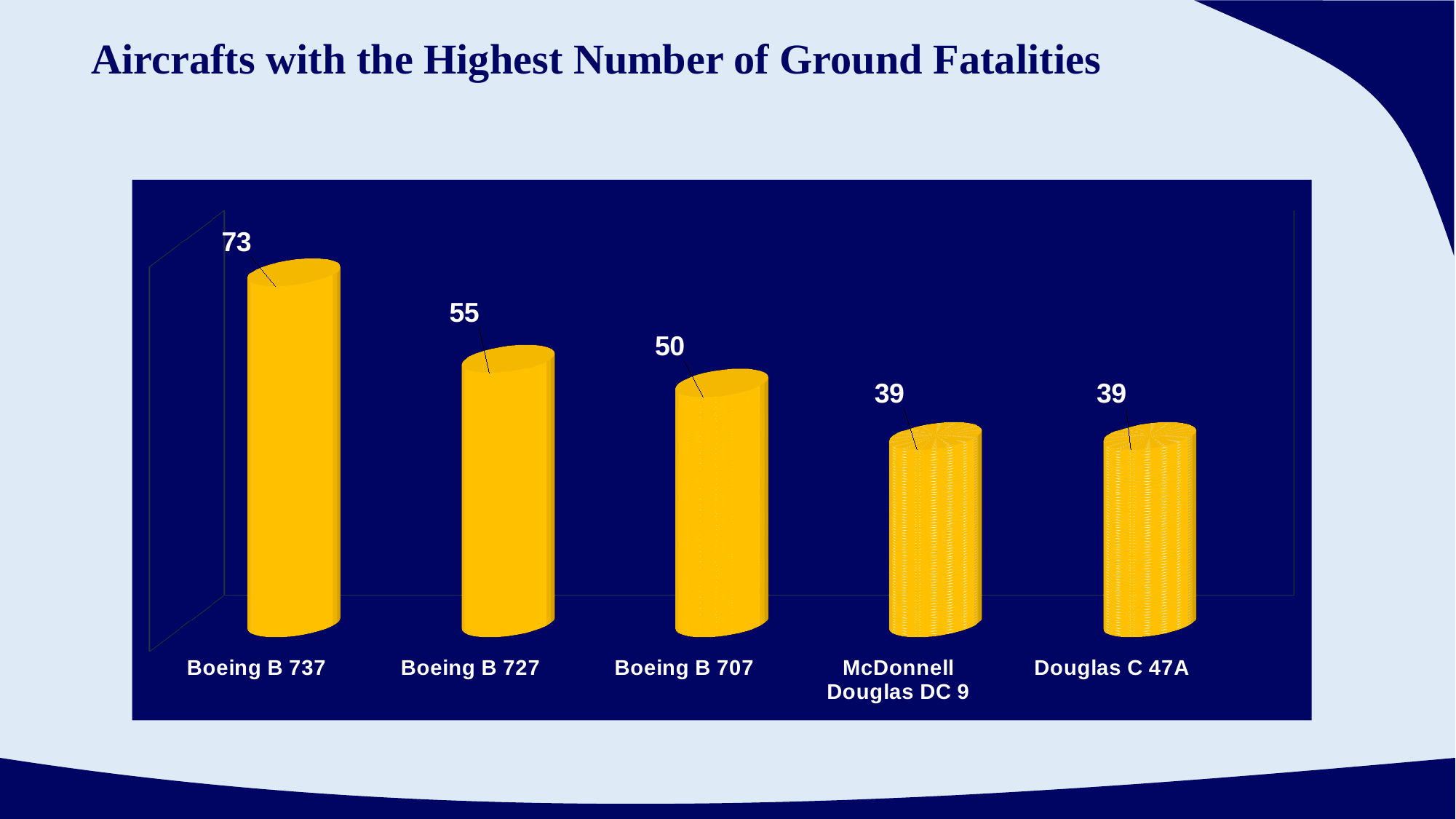

# Aircrafts with the Highest Number of Ground Fatalities

[unsupported chart]